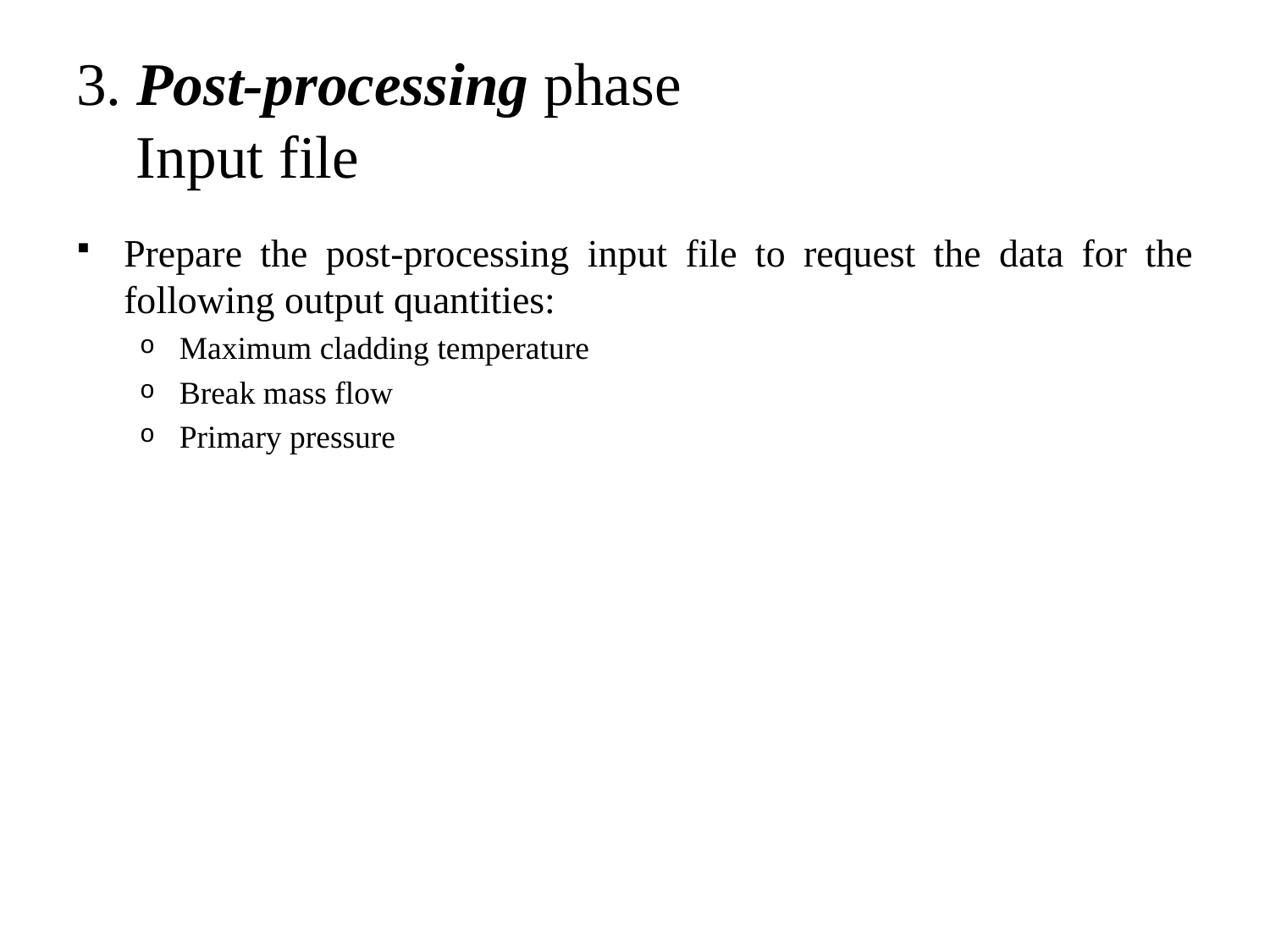

# 3. Post-processing phase Input file
Prepare the post-processing input file to request the data for the following output quantities:
Maximum cladding temperature
Break mass flow
Primary pressure